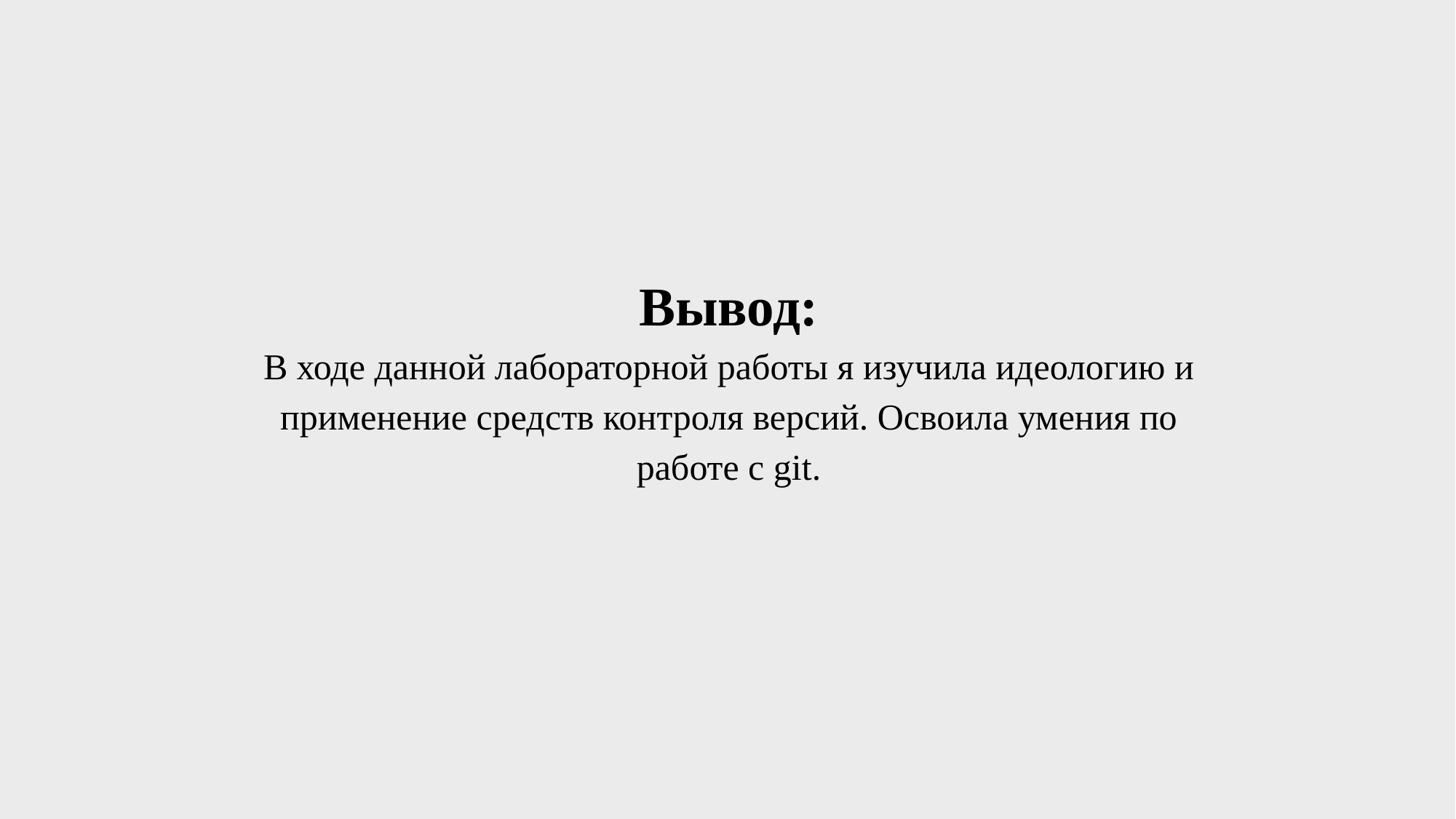

Вывод:
В ходе данной лабораторной работы я изучила идеологию и применение средств контроля версий. Освоила умения по работе с git.